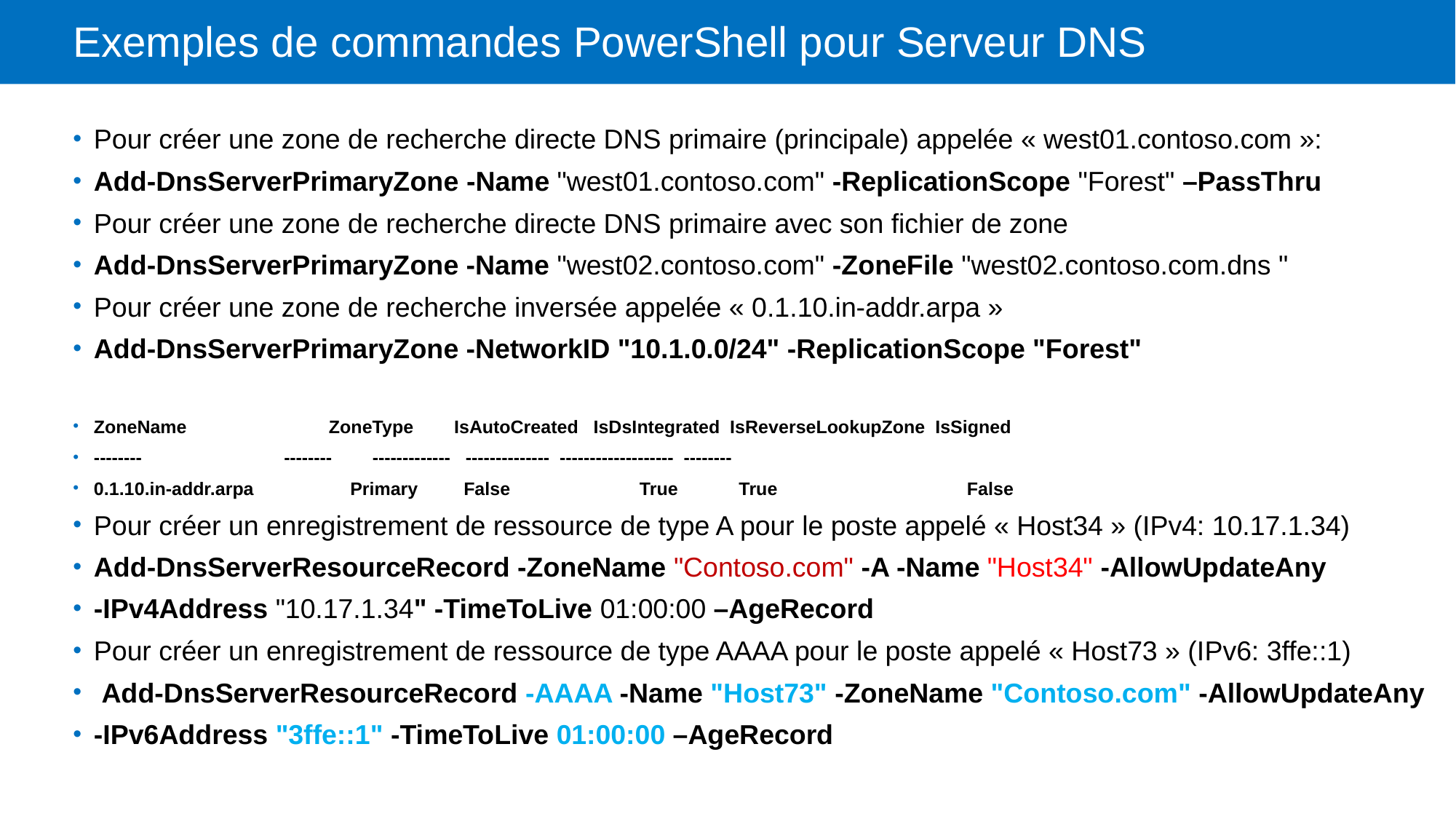

# Exemples de commandes PowerShell pour Serveur DNS
Pour créer une zone de recherche directe DNS primaire (principale) appelée « west01.contoso.com »:
Add-DnsServerPrimaryZone -Name "west01.contoso.com" -ReplicationScope "Forest" –PassThru
Pour créer une zone de recherche directe DNS primaire avec son fichier de zone
Add-DnsServerPrimaryZone -Name "west02.contoso.com" -ZoneFile "west02.contoso.com.dns "
Pour créer une zone de recherche inversée appelée « 0.1.10.in-addr.arpa »
Add-DnsServerPrimaryZone -NetworkID "10.1.0.0/24" -ReplicationScope "Forest"

ZoneName                            ZoneType        IsAutoCreated   IsDsIntegrated  IsReverseLookupZone  IsSigned
--------                            --------        -------------   --------------  -------------------  --------
0.1.10.in-addr.arpa                   Primary         False           	True            True                 	False
Pour créer un enregistrement de ressource de type A pour le poste appelé « Host34 » (IPv4: 10.17.1.34)
Add-DnsServerResourceRecord -ZoneName "Contoso.com" -A -Name "Host34" -AllowUpdateAny
-IPv4Address "10.17.1.34" -TimeToLive 01:00:00 –AgeRecord
Pour créer un enregistrement de ressource de type AAAA pour le poste appelé « Host73 » (IPv6: 3ffe::1)
 Add-DnsServerResourceRecord -AAAA -Name "Host73" -ZoneName "Contoso.com" -AllowUpdateAny
-IPv6Address "3ffe::1" -TimeToLive 01:00:00 –AgeRecord